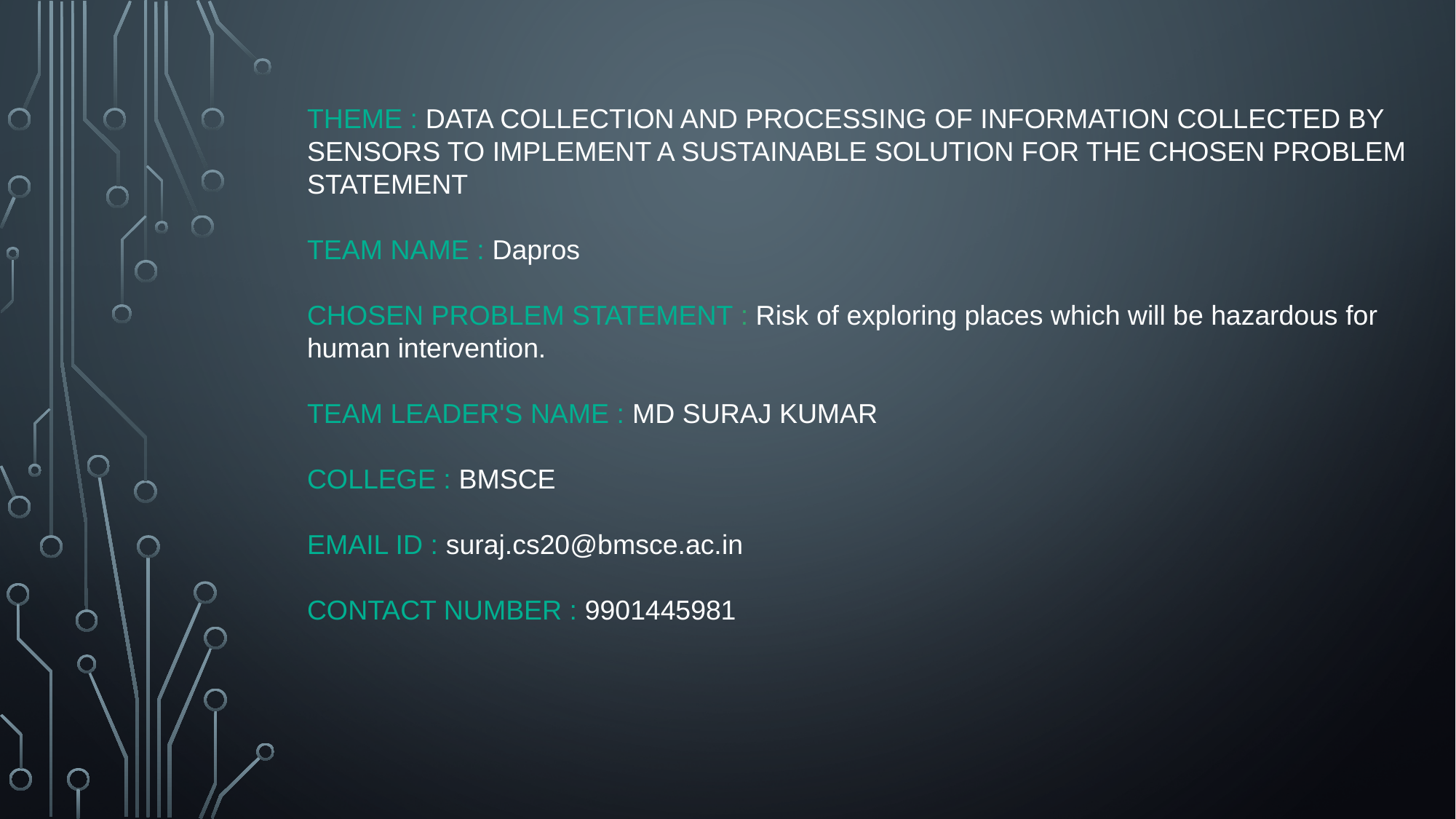

THEME : DATA COLLECTION AND PROCESSING OF INFORMATION COLLECTED BY   SENSORS TO IMPLEMENT A SUSTAINABLE SOLUTION FOR THE CHOSEN PROBLEM STATEMENT

TEAM NAME : Dapros

CHOSEN PROBLEM STATEMENT : Risk of exploring places which will be hazardous for human intervention.
TEAM LEADER'S NAME : MD SURAJ KUMAR

COLLEGE : BMSCE

EMAIL ID : suraj.cs20@bmsce.ac.in

CONTACT NUMBER : 9901445981